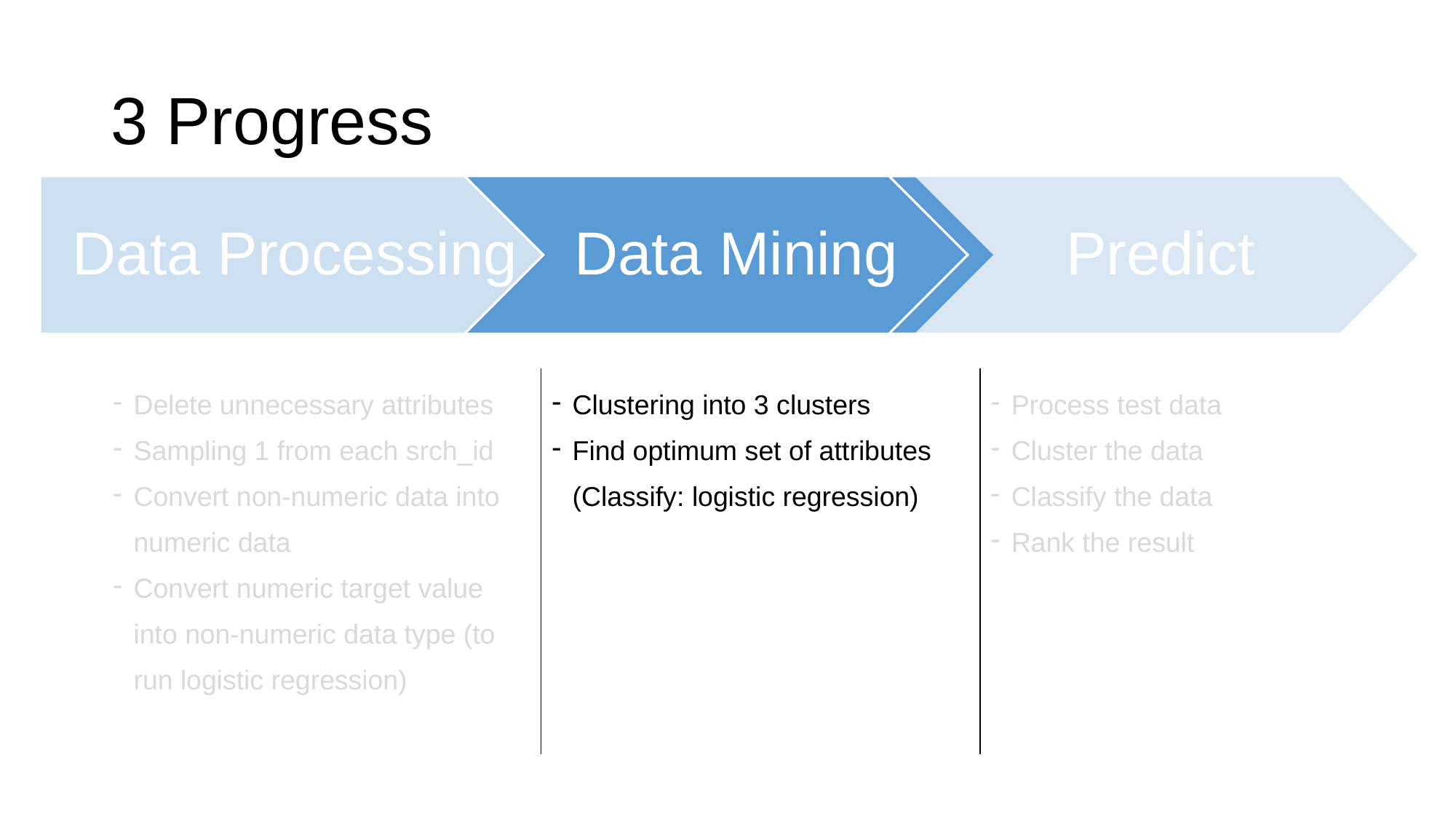

# 3 Progress
Data Processing
Data Mining
Predict
| Delete unnecessary attributes Sampling 1 from each srch\_id Convert non-numeric data into numeric data Convert numeric target value into non-numeric data type (to run logistic regression) | Clustering into 3 clusters Find optimum set of attributes (Classify: logistic regression) | Process test data Cluster the data Classify the data Rank the result |
| --- | --- | --- |